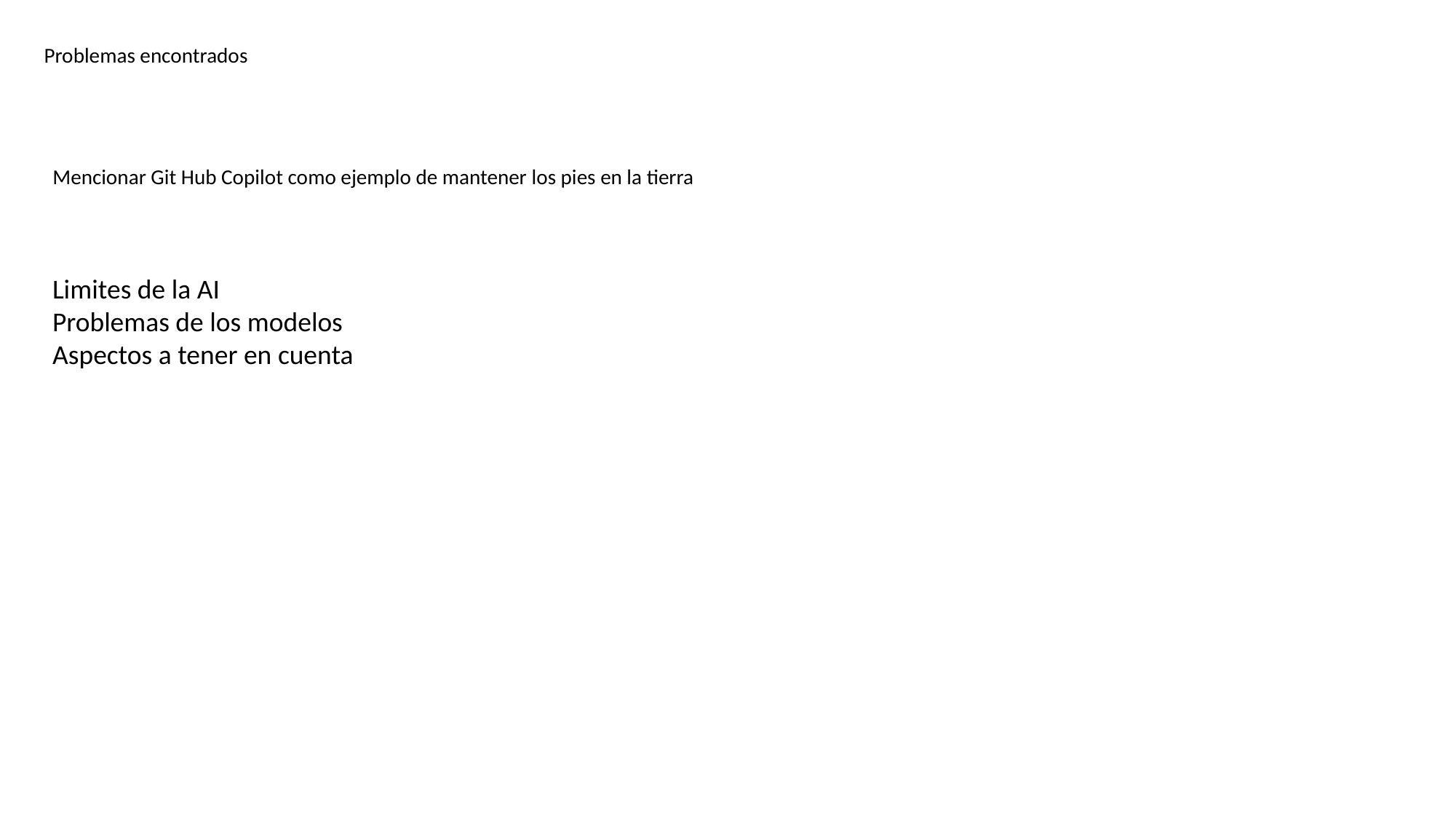

Problemas encontrados
Mencionar Git Hub Copilot como ejemplo de mantener los pies en la tierra
Limites de la AI
Problemas de los modelos
Aspectos a tener en cuenta